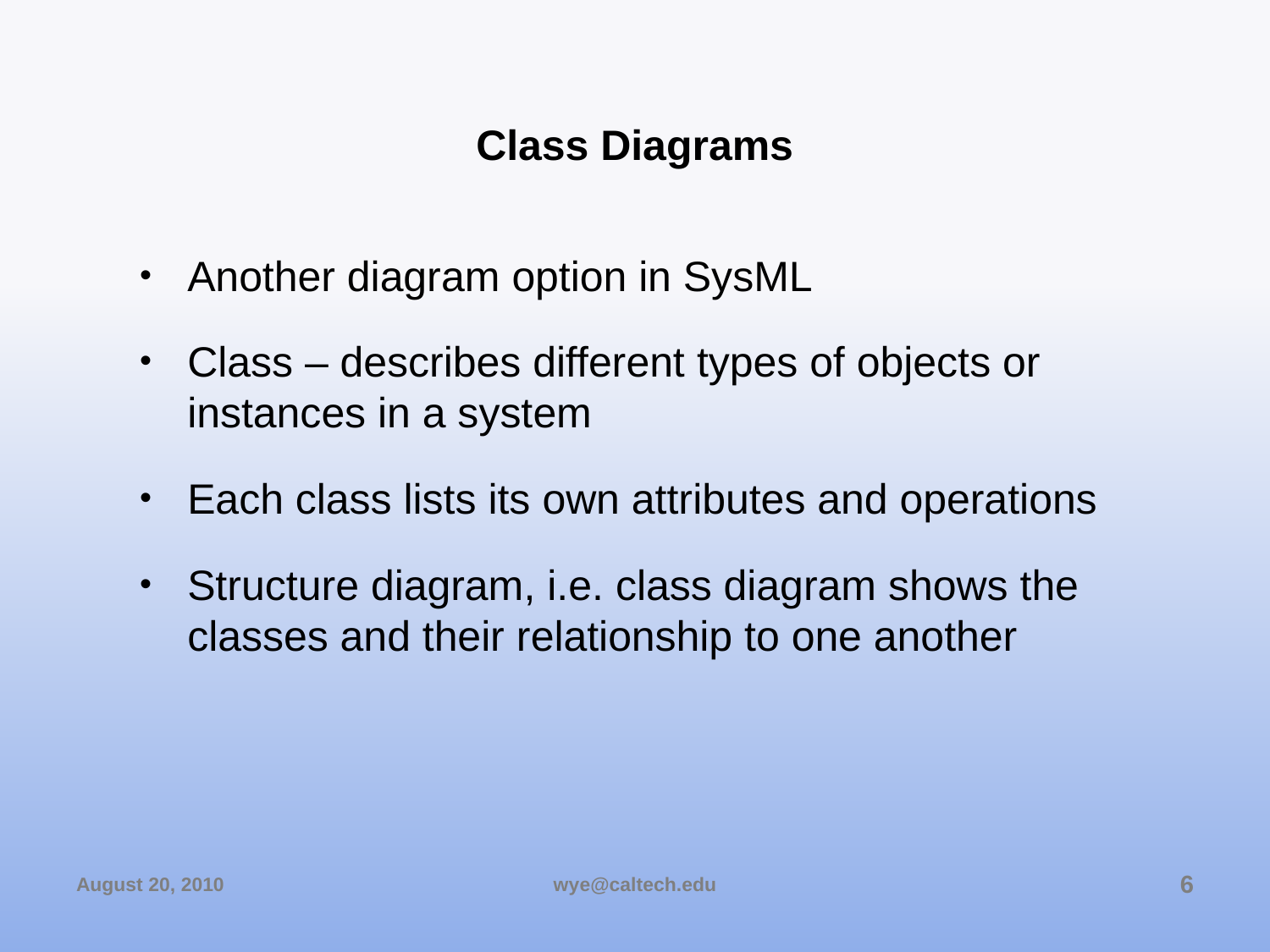

# Class Diagrams
Another diagram option in SysML
Class – describes different types of objects or instances in a system
Each class lists its own attributes and operations
Structure diagram, i.e. class diagram shows the classes and their relationship to one another
August 20, 2010
wye@caltech.edu
6